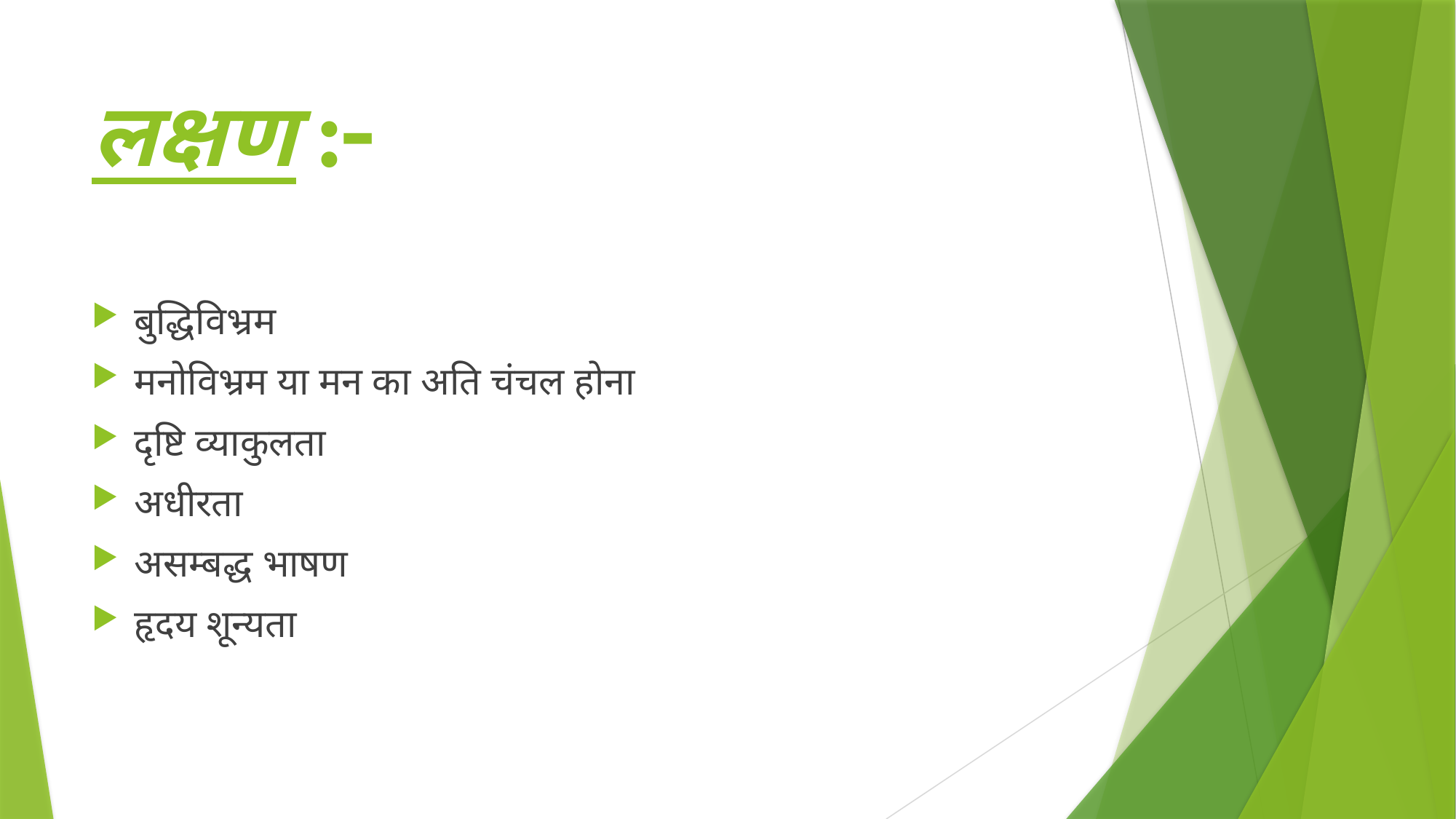

# लक्षण :-

बुद्धिविभ्रम
मनोविभ्रम या मन का अति चंचल होना
दृष्टि व्याकुलता
अधीरता
असम्बद्ध भाषण
हृदय शून्यता